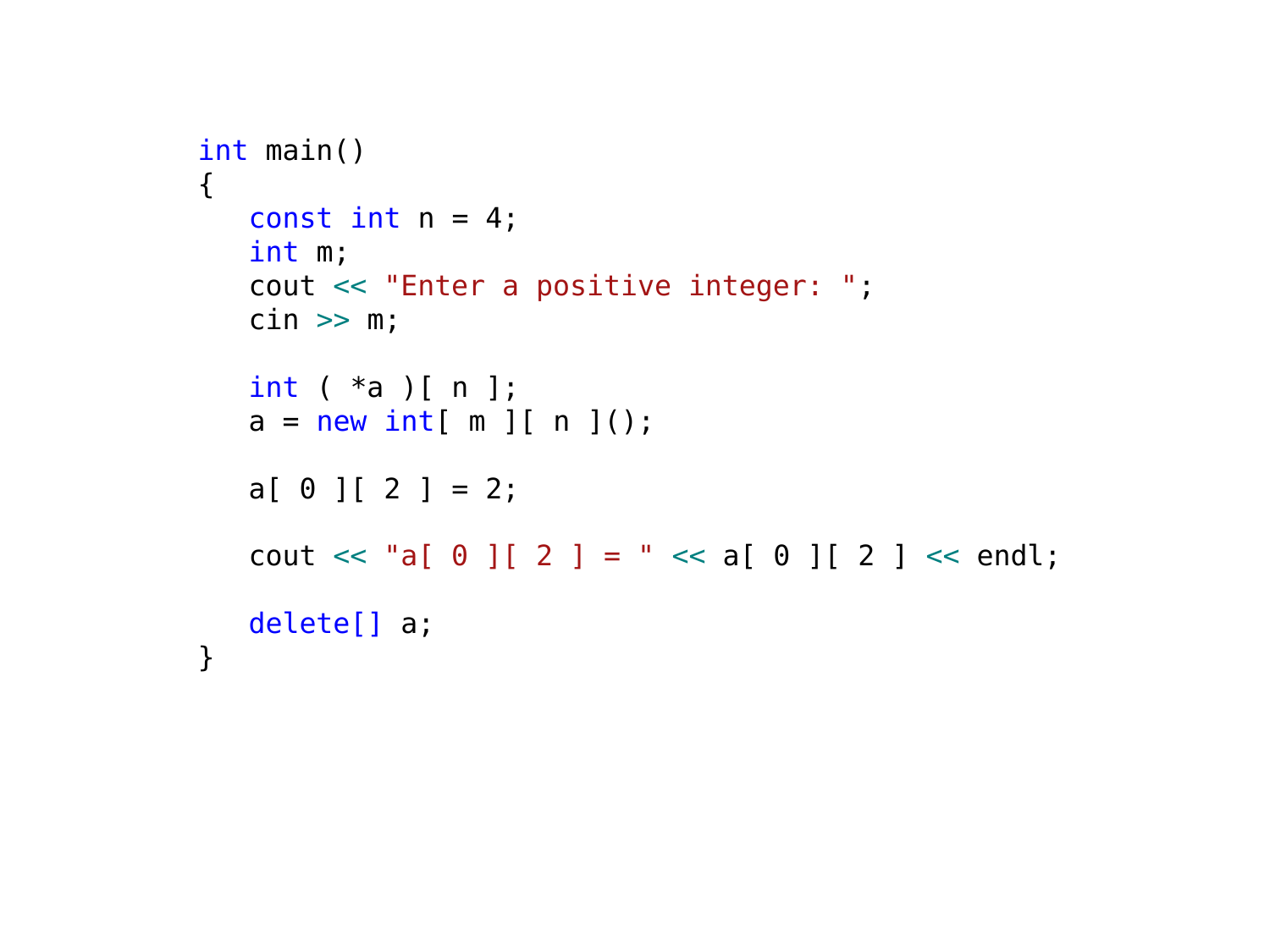

int main()
{
   const int n = 4;
   int m;
   cout << "Enter a positive integer: ";
   cin >> m;

   int ( *a )[ n ];
   a = new int[ m ][ n ]();

   a[ 0 ][ 2 ] = 2;

   cout << "a[ 0 ][ 2 ] = " << a[ 0 ][ 2 ] << endl;

   delete[] a;
}